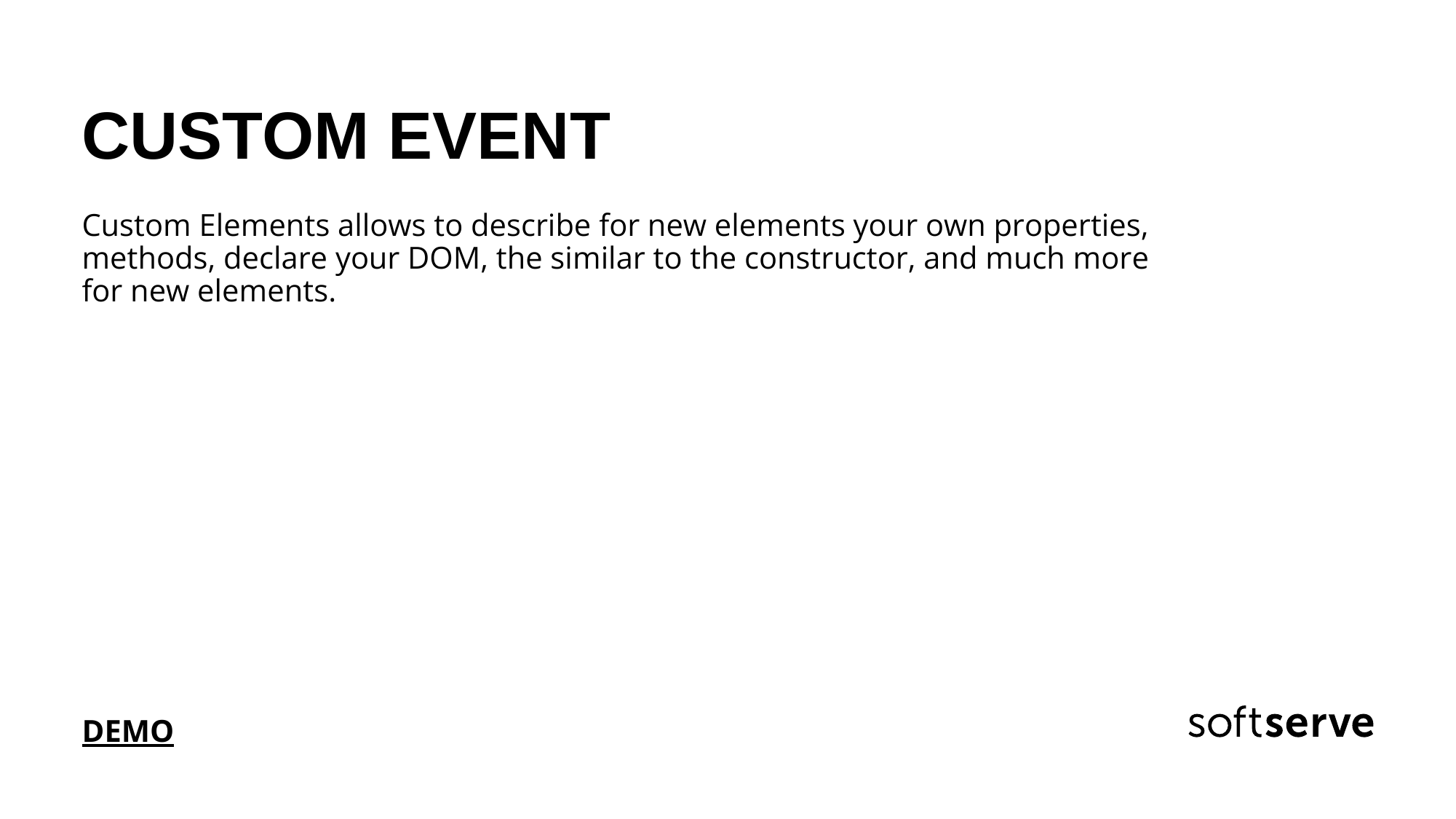

CUSTOM EVENT
Custom Elements allows to describe for new elements your own properties, methods, declare your DOM, the similar to the constructor, and much more for new elements.
DEMO